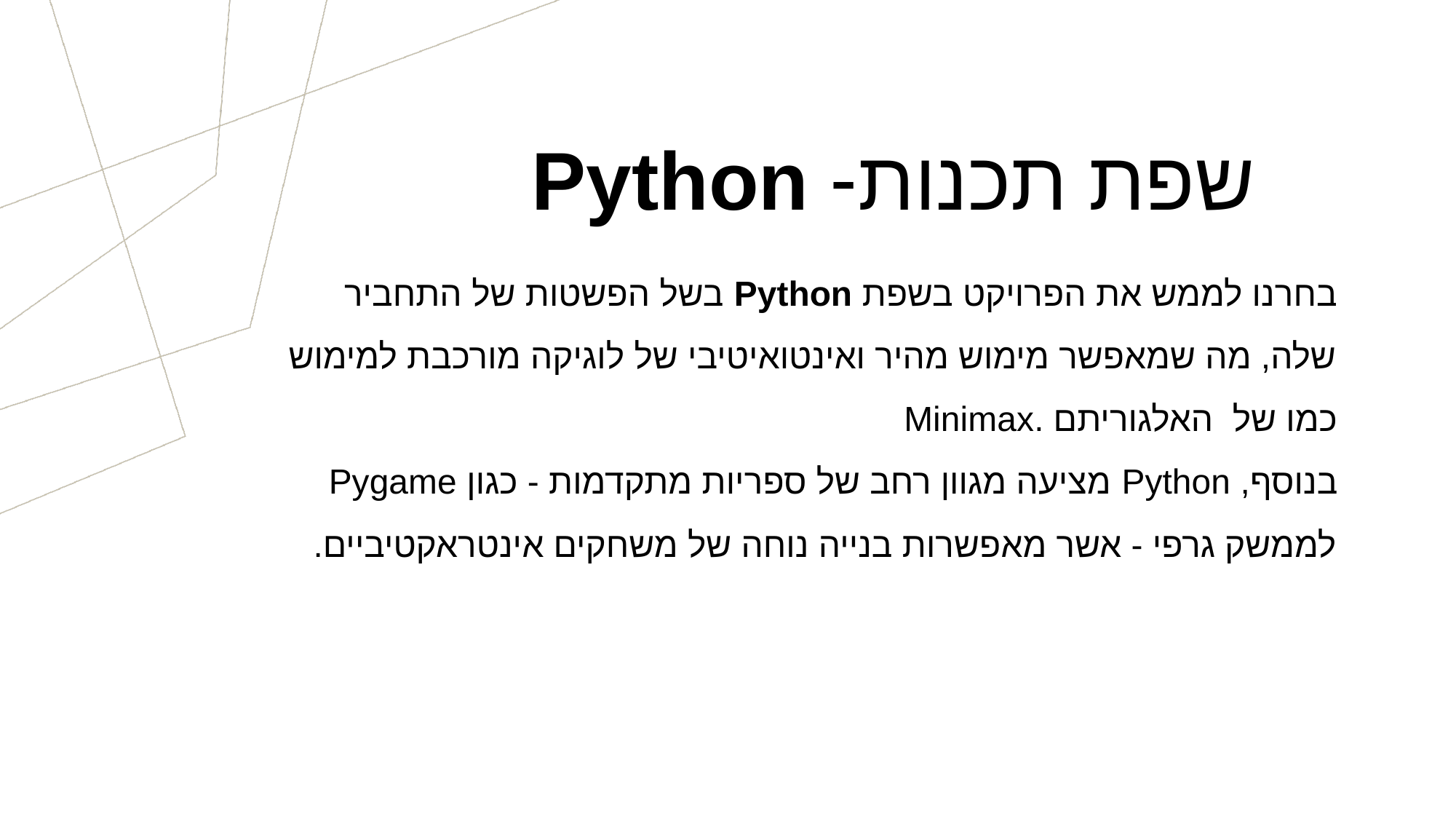

שפת תכנות- Python
בחרנו לממש את הפרויקט בשפת Python בשל הפשטות של התחביר שלה, מה שמאפשר מימוש מהיר ואינטואיטיבי של לוגיקה מורכבת למימוש כמו של  האלגוריתם .Minimax
בנוסף, Python מציעה מגוון רחב של ספריות מתקדמות - כגון Pygame  לממשק גרפי - אשר מאפשרות בנייה נוחה של משחקים אינטראקטיביים.